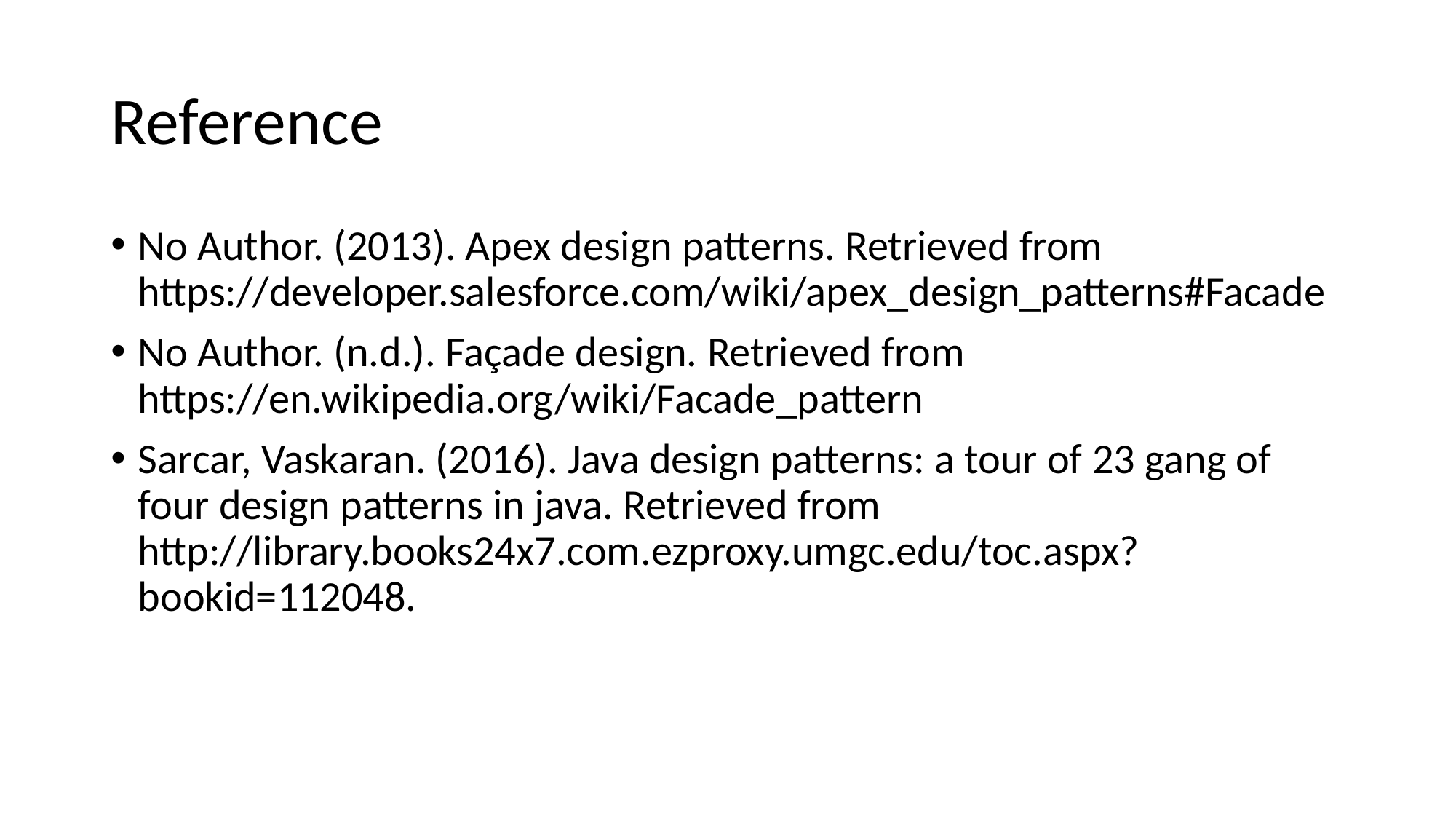

# Reference
No Author. (2013). Apex design patterns. Retrieved from https://developer.salesforce.com/wiki/apex_design_patterns#Facade
No Author. (n.d.). Façade design. Retrieved from https://en.wikipedia.org/wiki/Facade_pattern
Sarcar, Vaskaran. (2016). Java design patterns: a tour of 23 gang of four design patterns in java. Retrieved from http://library.books24x7.com.ezproxy.umgc.edu/toc.aspx?bookid=112048.